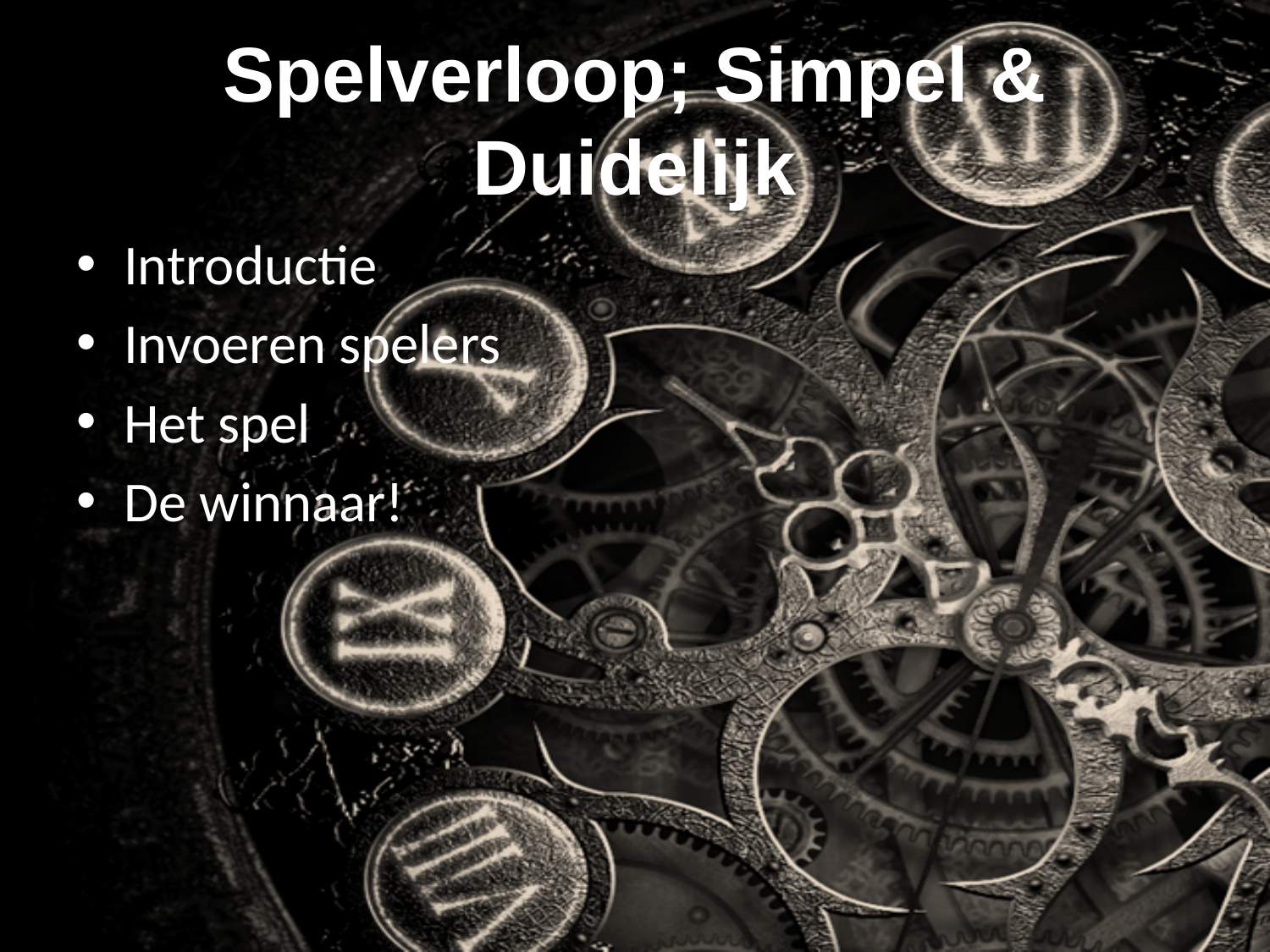

# Spelverloop; Simpel & Duidelijk
Introductie
Invoeren spelers
Het spel
De winnaar!